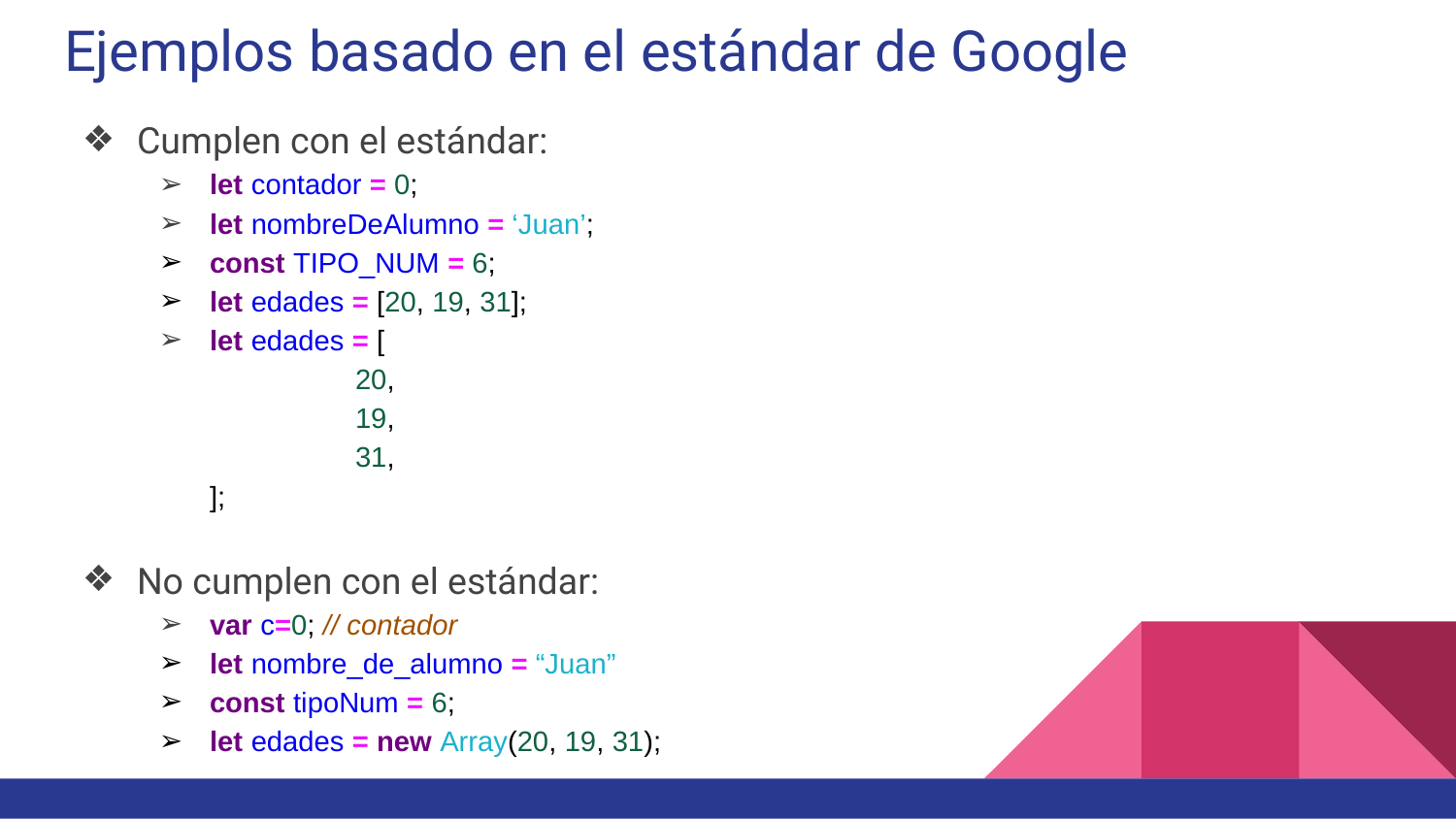

# Ejemplos basado en el estándar de Google
Cumplen con el estándar:
let contador = 0;
let nombreDeAlumno = ‘Juan’;
const TIPO_NUM = 6;
let edades = [20, 19, 31];
let edades = [
	20,
	19,
	31,
];
No cumplen con el estándar:
var c=0; // contador
let nombre_de_alumno = “Juan”
const tipoNum = 6;
let edades = new Array(20, 19, 31);